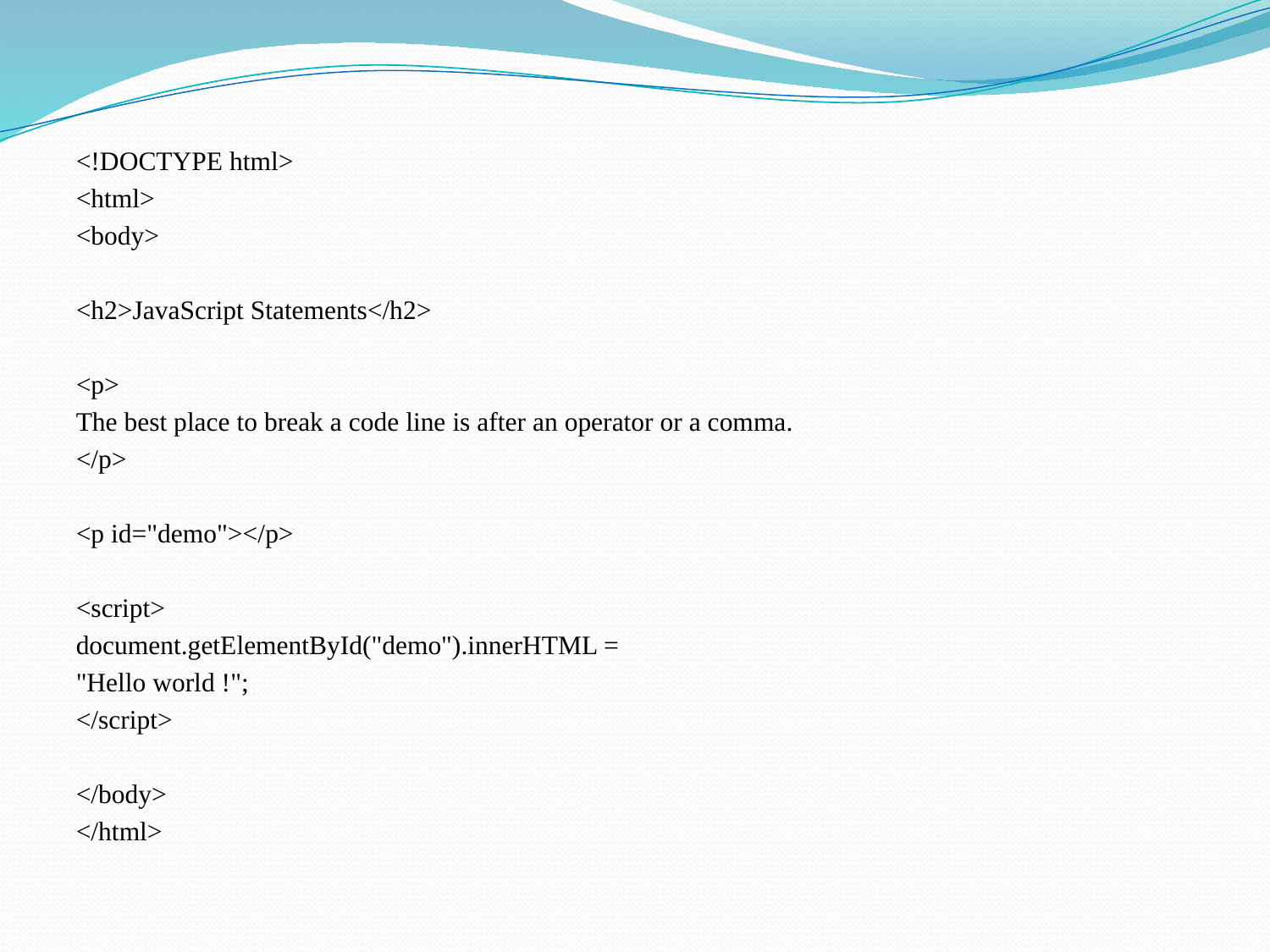

<!DOCTYPE html>
<html>
<body>

<h2>JavaScript Statements</h2>

<p>
The best place to break a code line is after an operator or a comma.
</p>

<p id="demo"></p>

<script>
document.getElementById("demo").innerHTML =
"Hello world !";
</script>

</body>
</html>